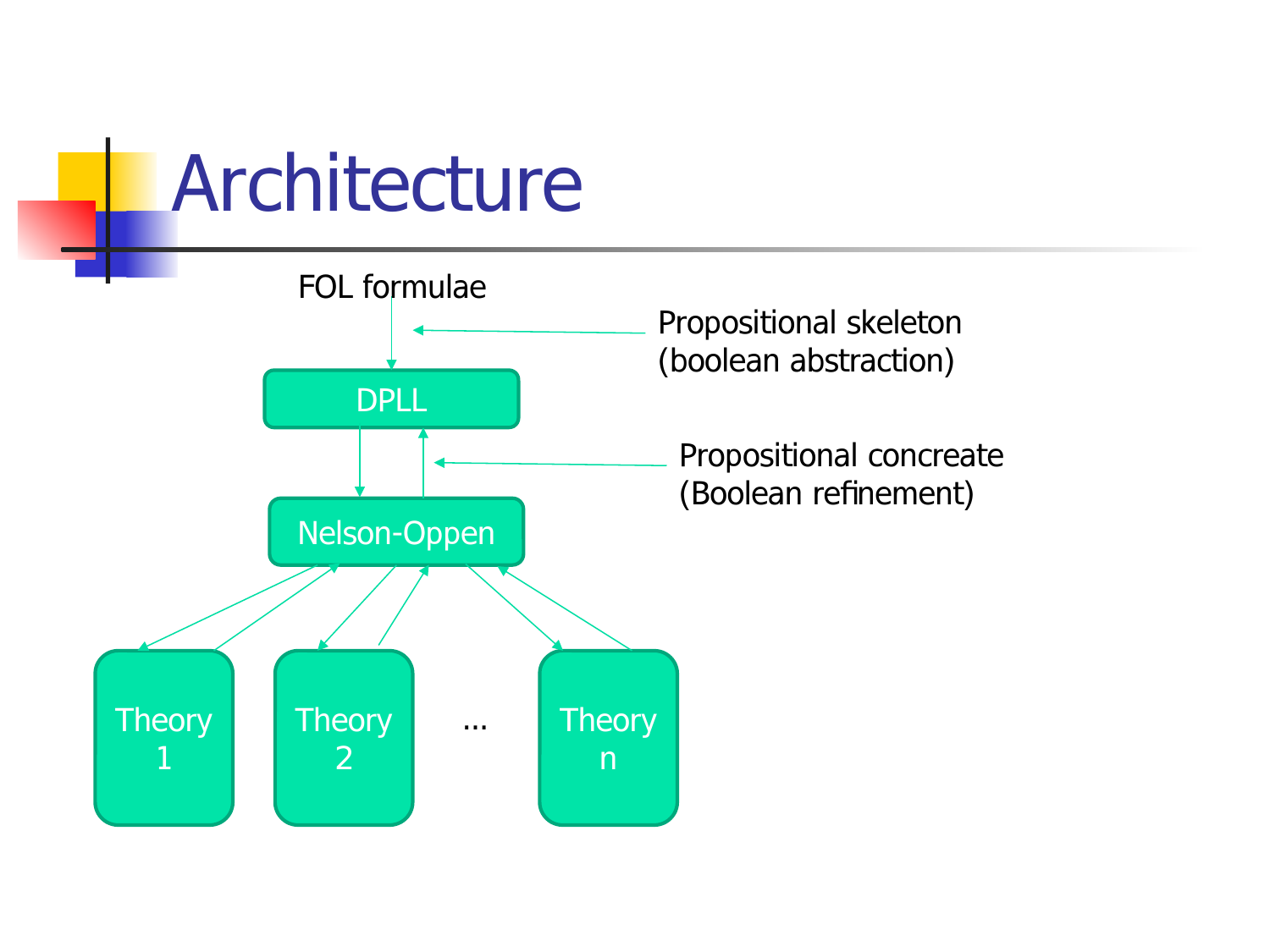

# Architecture
FOL formulae
Propositional skeleton (boolean abstraction)
DPLL
Propositional concreate
(Boolean refinement)
Nelson-Oppen
Theory
1
Theory
2
Theory
n
…